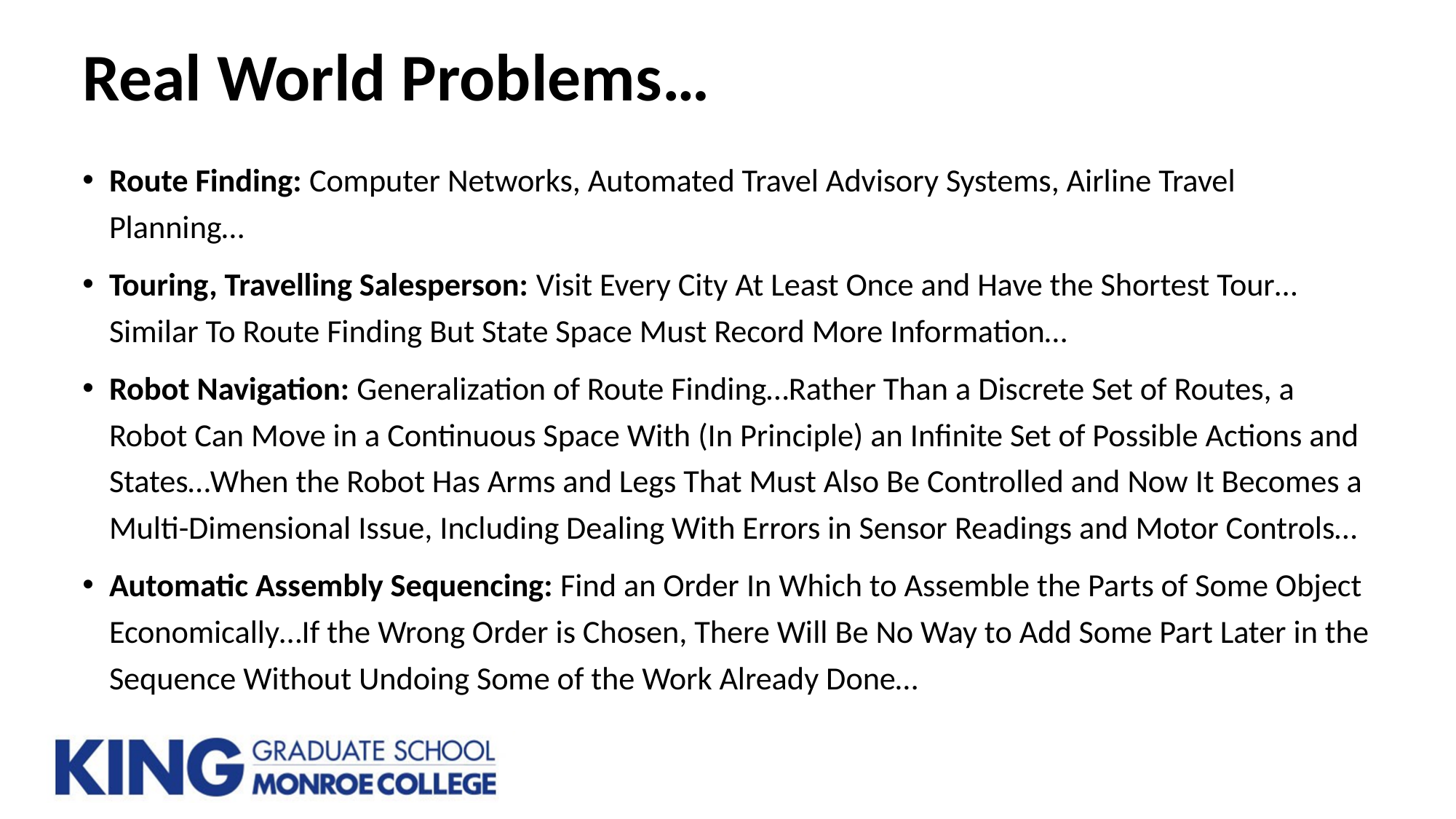

# Real World Problems…
Route Finding: Computer Networks, Automated Travel Advisory Systems, Airline Travel Planning…
Touring, Travelling Salesperson: Visit Every City At Least Once and Have the Shortest Tour…Similar To Route Finding But State Space Must Record More Information…
Robot Navigation: Generalization of Route Finding…Rather Than a Discrete Set of Routes, a Robot Can Move in a Continuous Space With (In Principle) an Infinite Set of Possible Actions and States…When the Robot Has Arms and Legs That Must Also Be Controlled and Now It Becomes a Multi-Dimensional Issue, Including Dealing With Errors in Sensor Readings and Motor Controls…
Automatic Assembly Sequencing: Find an Order In Which to Assemble the Parts of Some Object Economically…If the Wrong Order is Chosen, There Will Be No Way to Add Some Part Later in the Sequence Without Undoing Some of the Work Already Done…